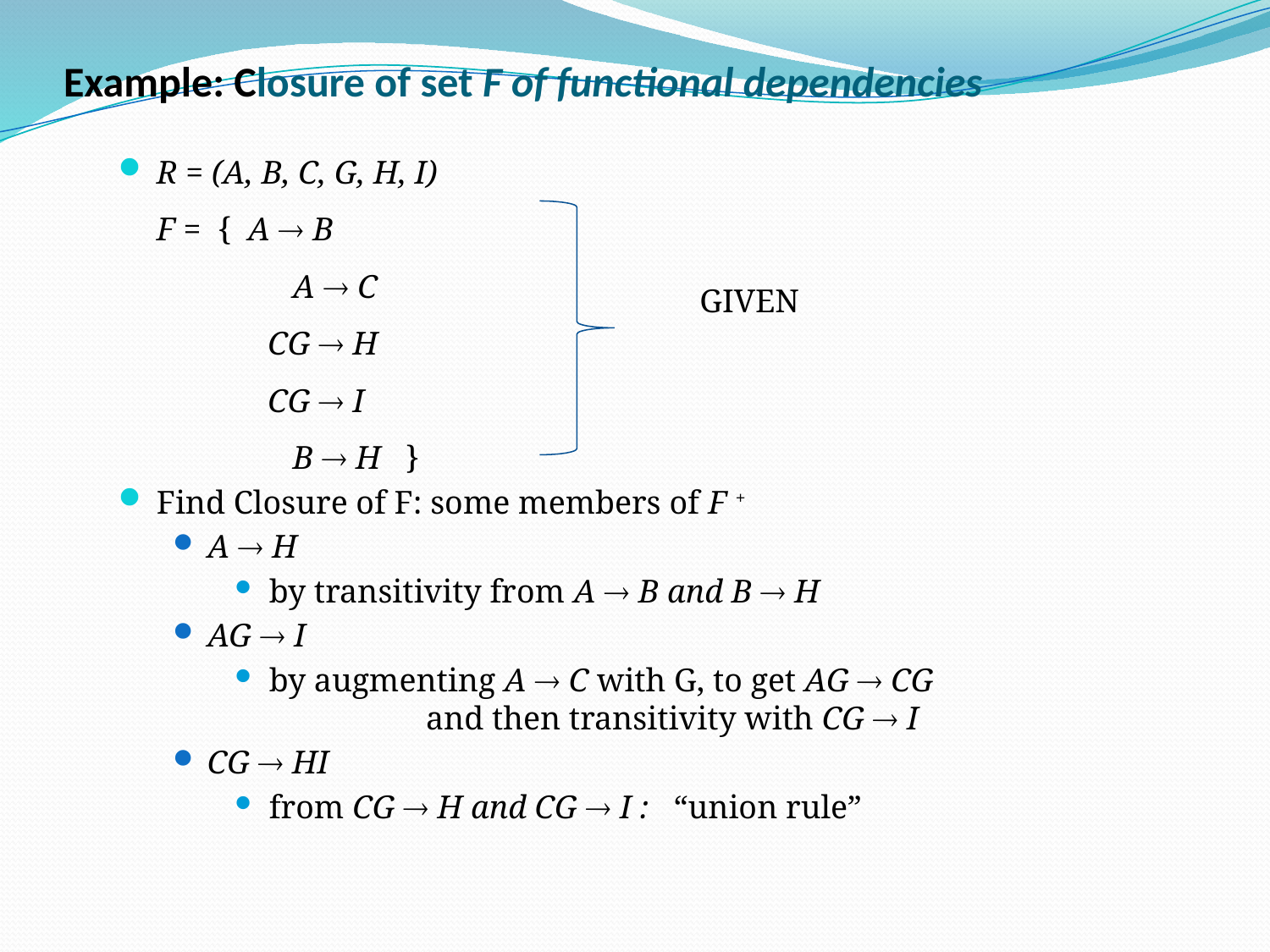

# Example: Closure of set F of functional dependencies
R = (A, B, C, G, H, I)
F =  {  A → B
	   A → C
	CG → H
	CG → I
	   B → H   }
Find Closure of F: some members of F +
A → H
by transitivity from A → B and B → H
AG → I
by augmenting A → C with G, to get AG → CG
                   and then transitivity with CG → I
CG → HI
from CG → H and CG → I :   “union rule”

GIVEN